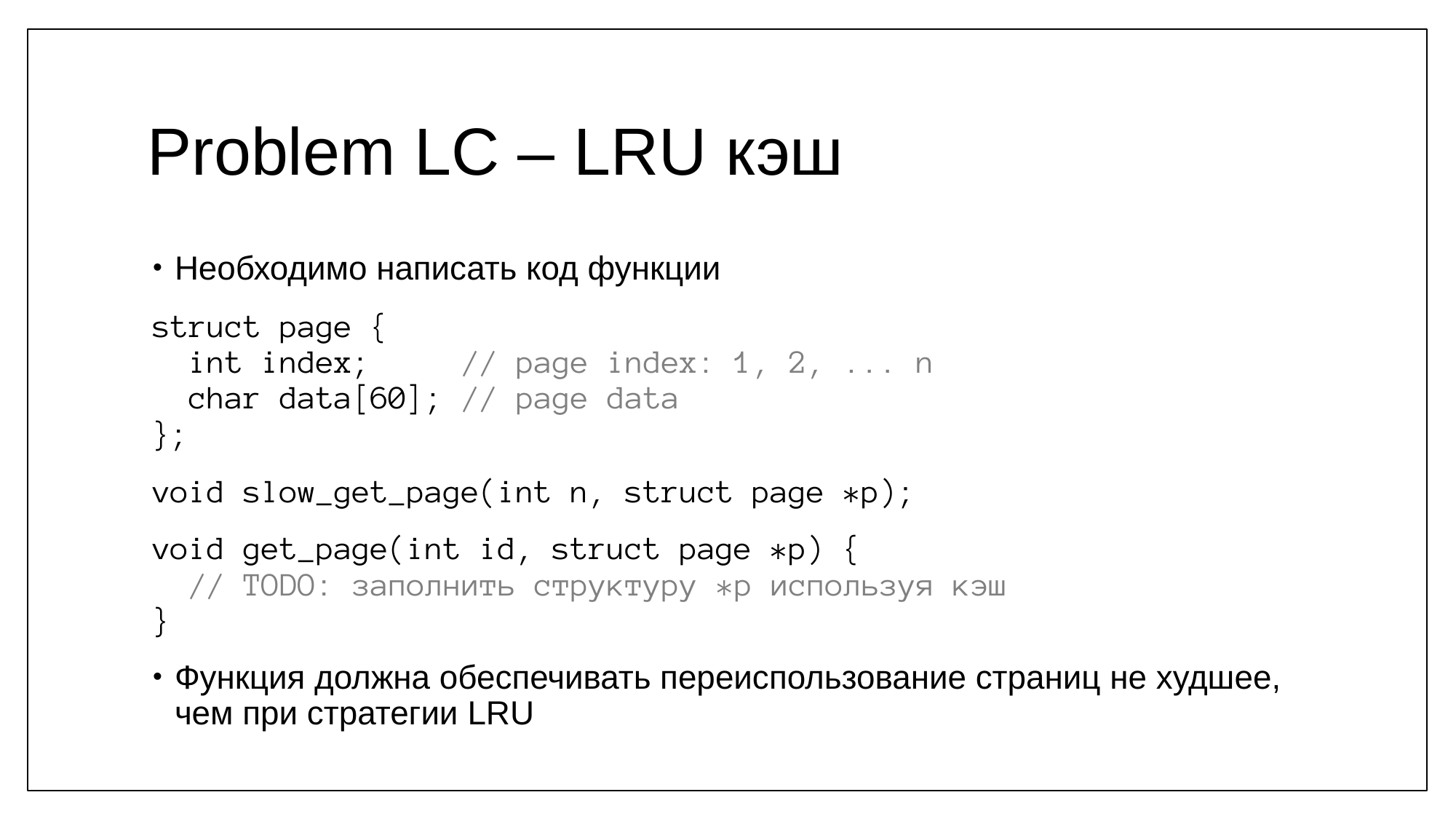

# Problem LC – LRU кэш
Необходимо написать код функции
struct page {
  int index;     // page index: 1, 2, ... n
  char data[60]; // page data
};
void slow_get_page(int n, struct page *p);
void get_page(int id, struct page *p) {
  // TODO: заполнить структуру *p используя кэш
}
Функция должна обеспечивать переиспользование страниц не худшее, чем при стратегии LRU